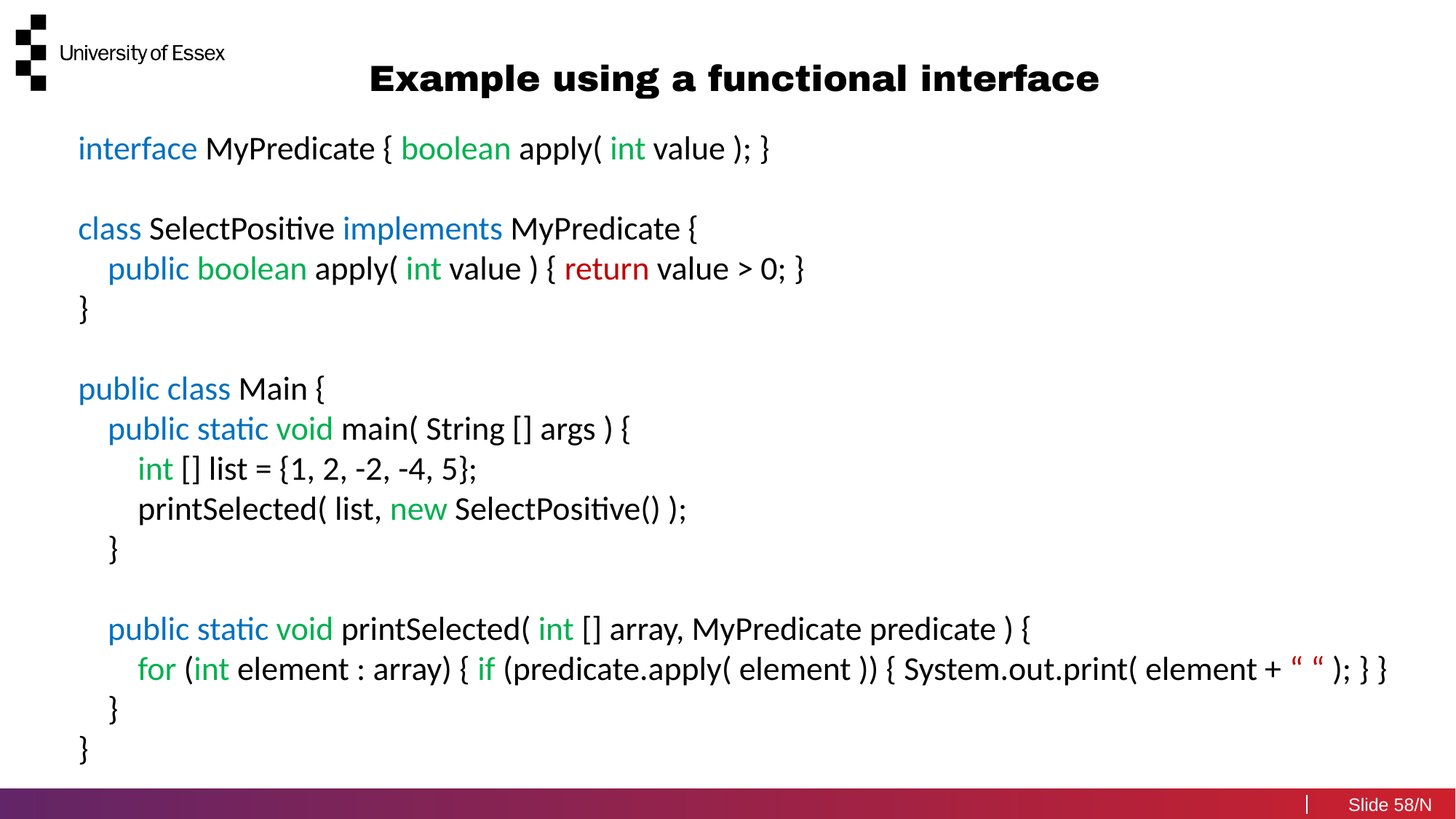

Example using a functional interface
interface MyPredicate { boolean apply( int value ); }

class SelectPositive implements MyPredicate {
    public boolean apply( int value ) { return value > 0; }
}

public class Main {
    public static void main( String [] args ) {
        int [] list = {1, 2, -2, -4, 5};
        printSelected( list, new SelectPositive() );
    }

    public static void printSelected( int [] array, MyPredicate predicate ) {
        for (int element : array) { if (predicate.apply( element )) { System.out.print( element + “ “ ); } }
    }
}

58/N